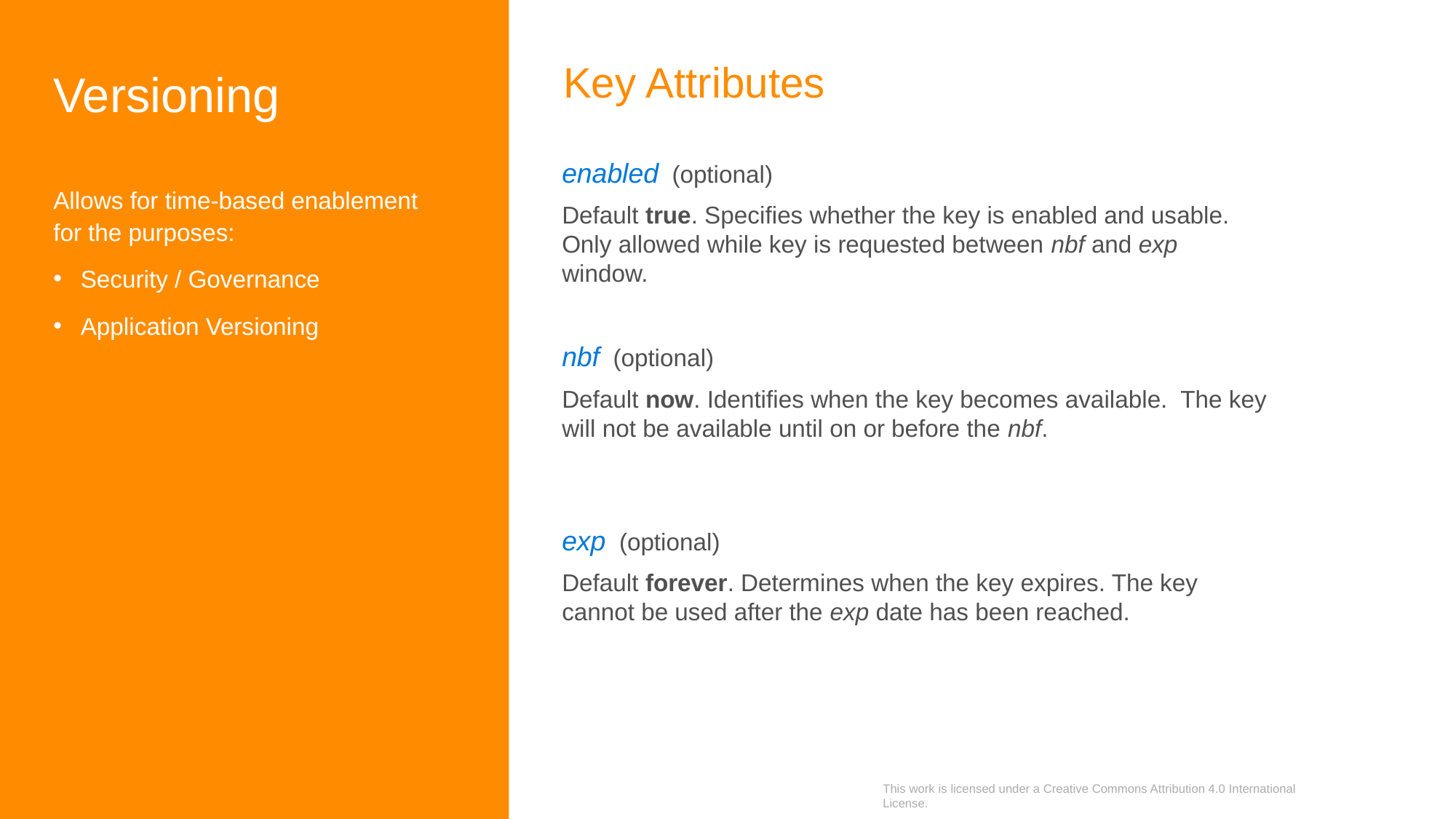

Key Attributes
# Versioning
enabled  (optional)
Allows for time-based enablement for the purposes:
Security / Governance
Application Versioning

Default true. Specifies whether the key is enabled and usable.  Only allowed while key is requested between nbf and exp window.
nbf  (optional)
Default now. Identifies when the key becomes available.  The key will not be available until on or before the nbf.
exp  (optional)
Default forever. Determines when the key expires. The key cannot be used after the exp date has been reached.